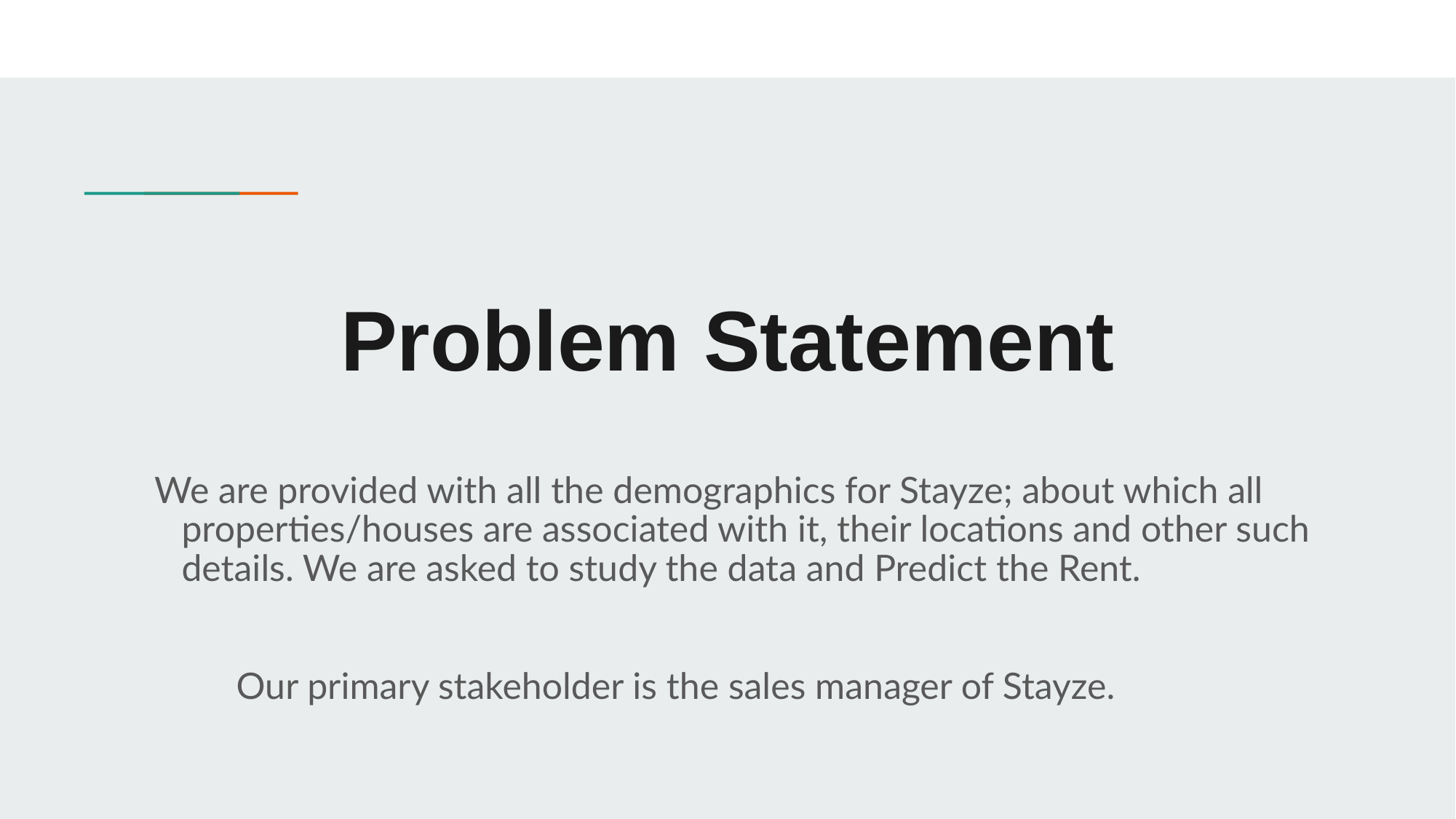

# Problem Statement

We are provided with all the demographics for Stayze; about which all properties/houses are associated with it, their locations and other such details. We are asked to study the data and Predict the Rent.

	Our primary stakeholder is the sales manager of Stayze.